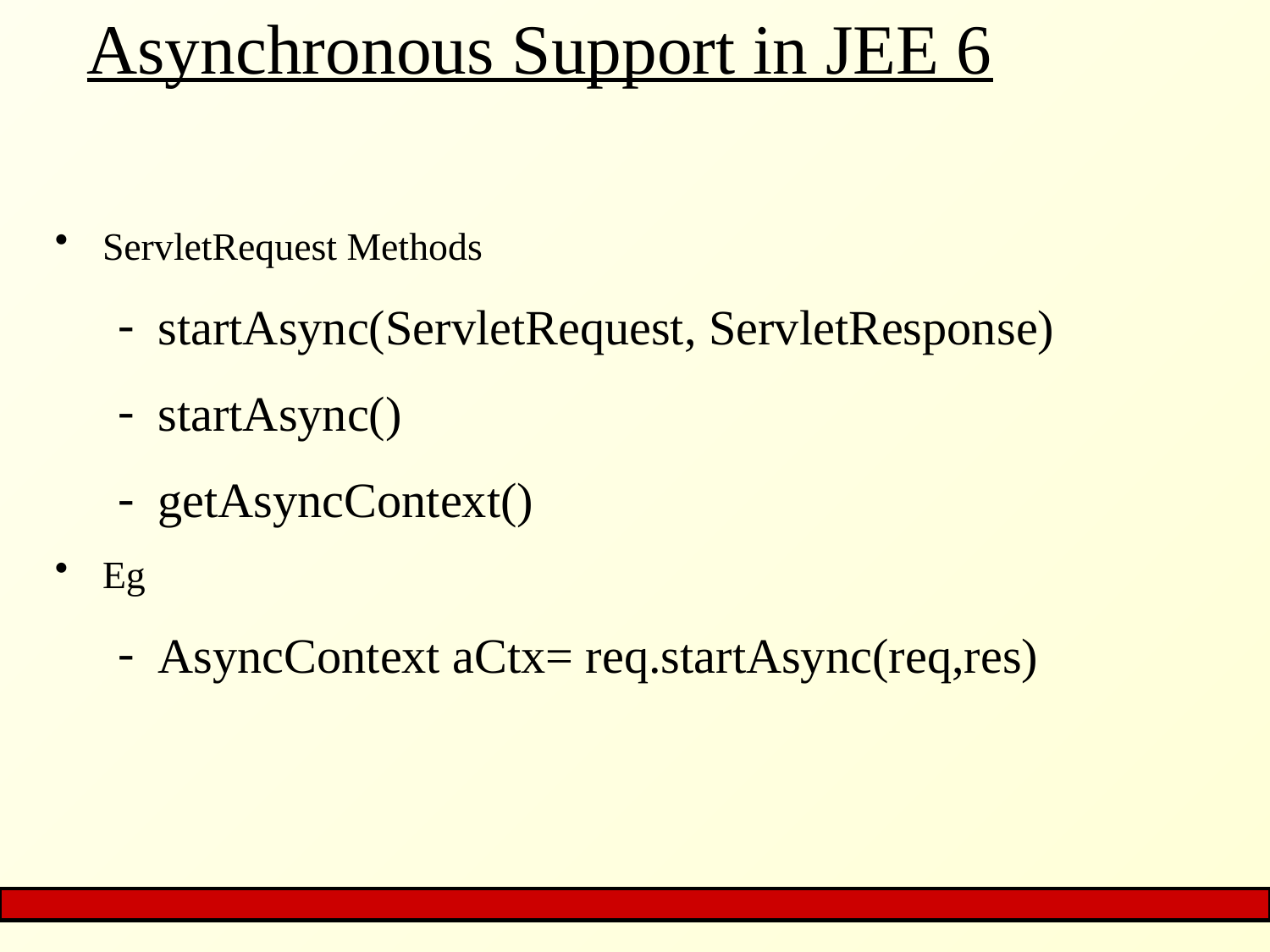

# Asynchronous Support in JEE 6
ServletRequest Methods
startAsync(ServletRequest, ServletResponse)
startAsync()
getAsyncContext()
Eg
AsyncContext aCtx= req.startAsync(req,res)